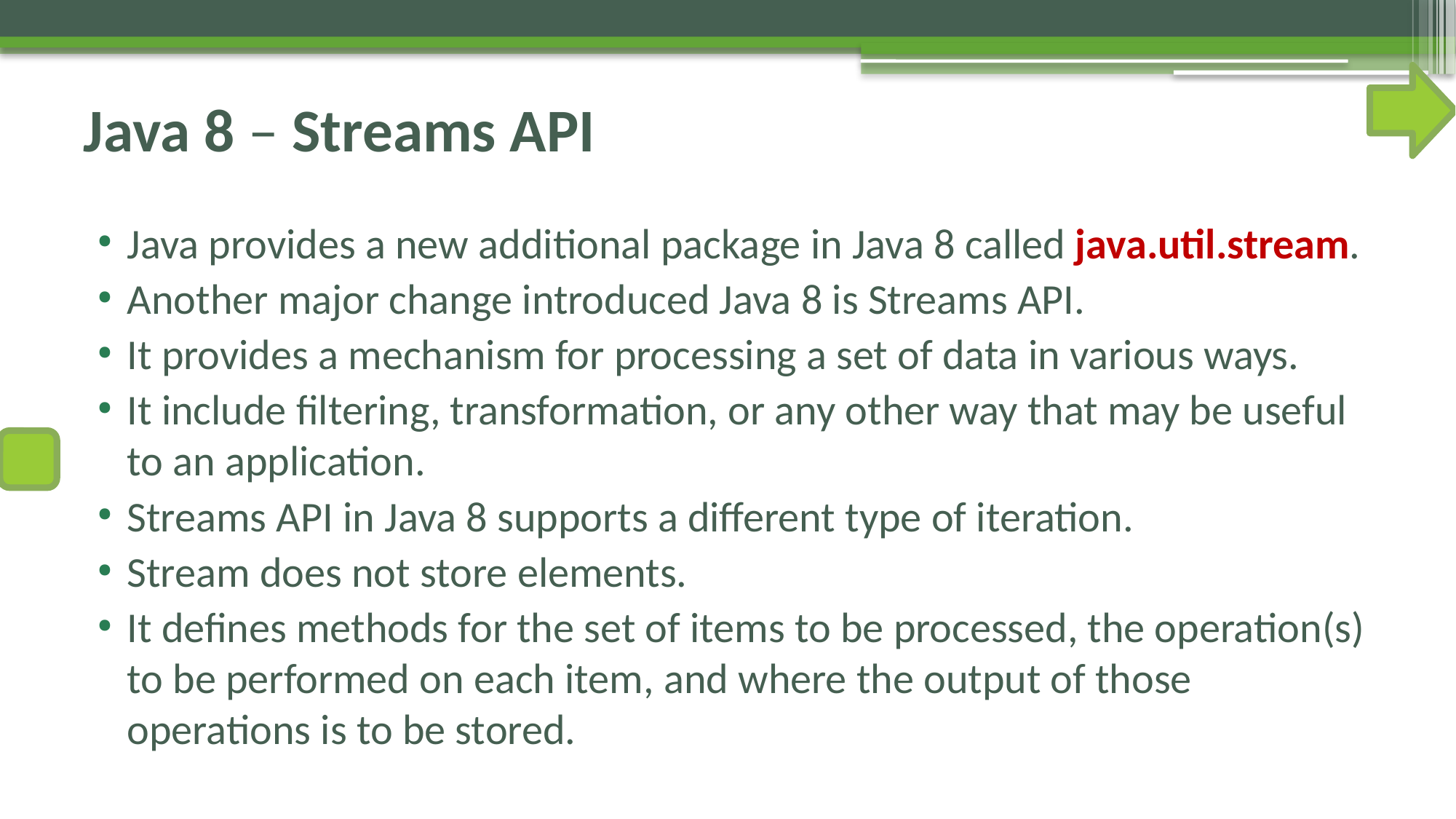

# Java 8 – Streams API
Java provides a new additional package in Java 8 called java.util.stream.
Another major change introduced Java 8 is Streams API.
It provides a mechanism for processing a set of data in various ways.
It include filtering, transformation, or any other way that may be useful to an application.
Streams API in Java 8 supports a different type of iteration.
Stream does not store elements.
It defines methods for the set of items to be processed, the operation(s) to be performed on each item, and where the output of those operations is to be stored.